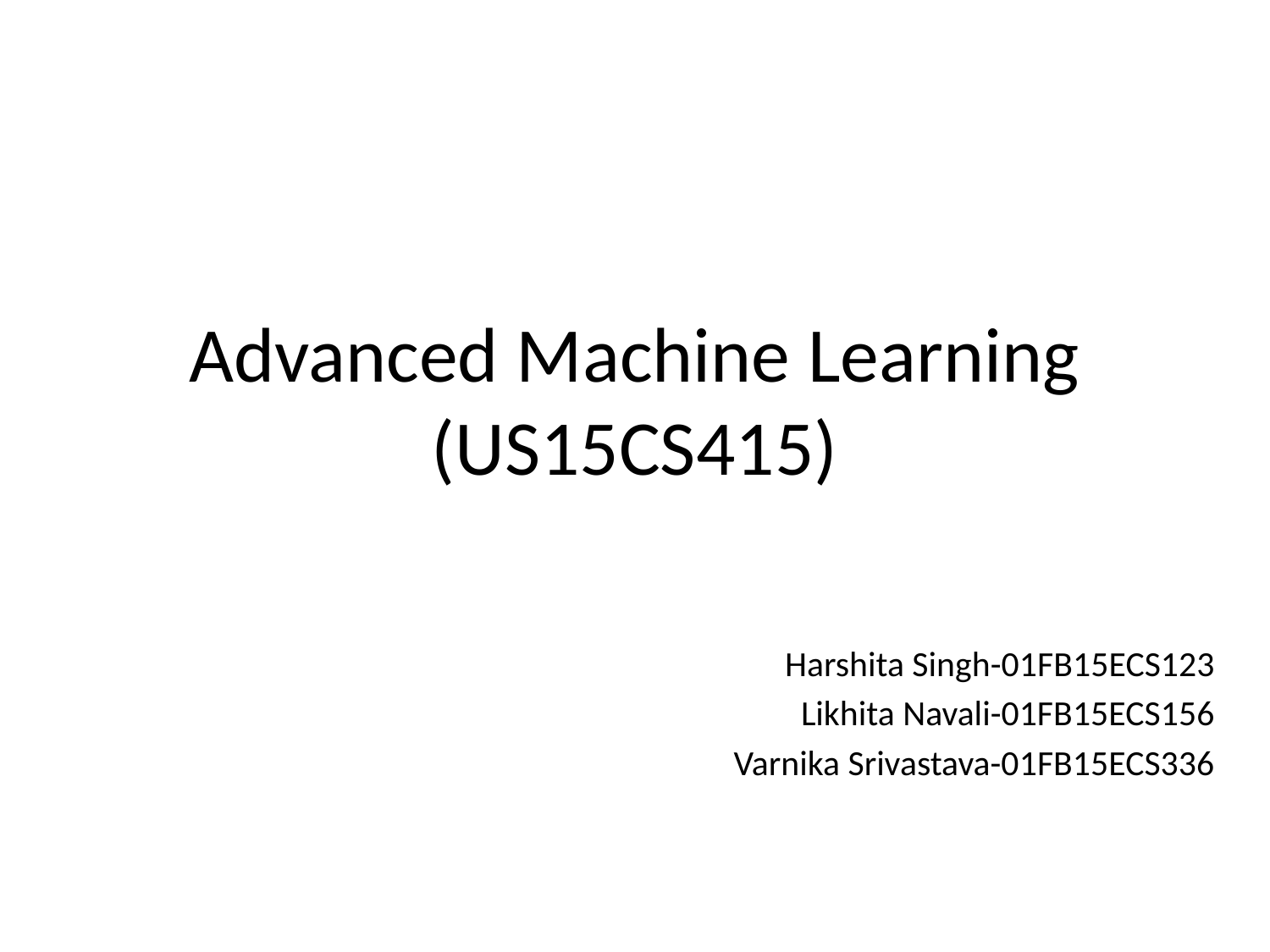

# Advanced Machine Learning (US15CS415)
Harshita Singh-01FB15ECS123
Likhita Navali-01FB15ECS156
Varnika Srivastava-01FB15ECS336